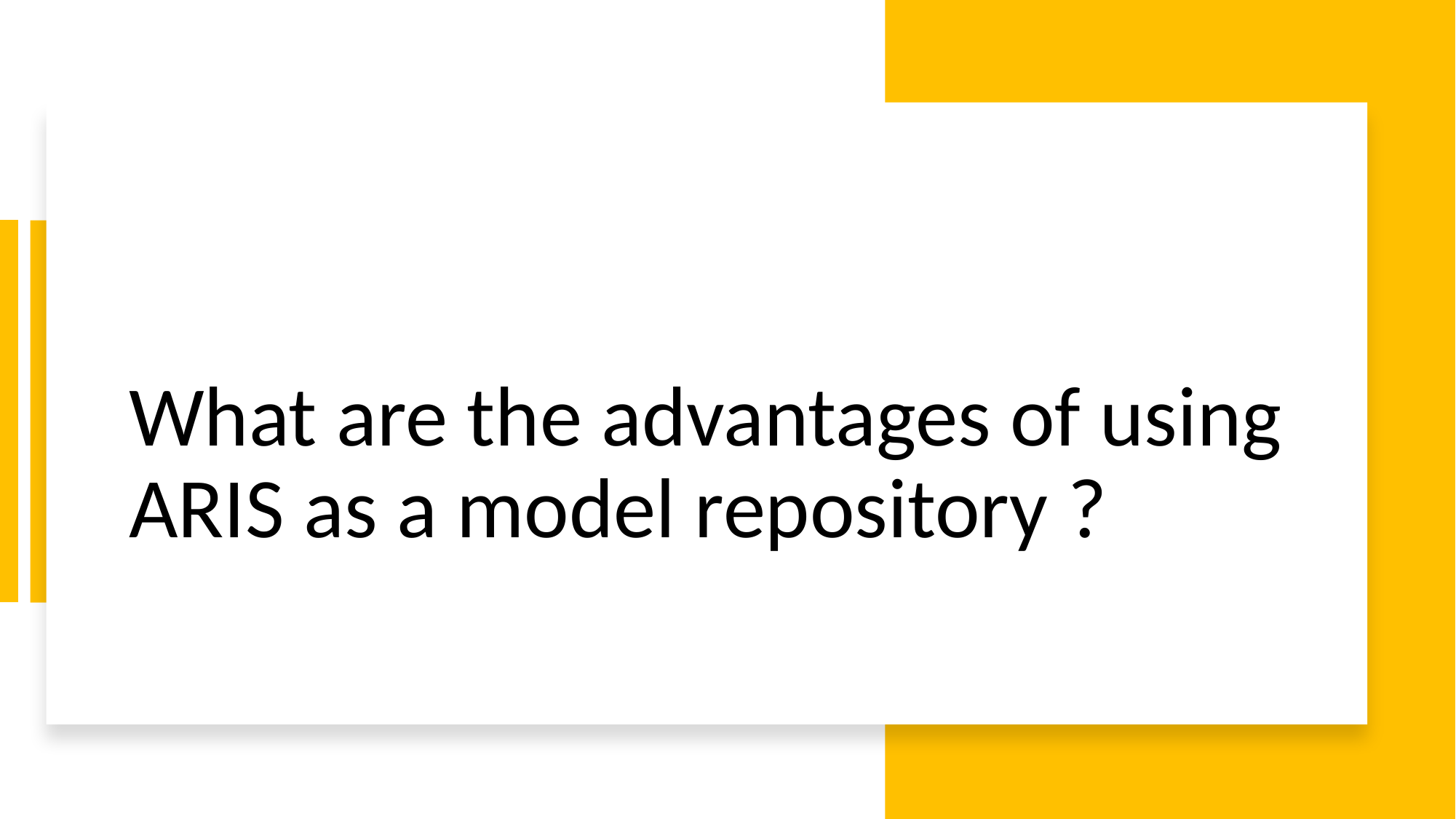

# What are the advantages of using ARIS as a model repository ?